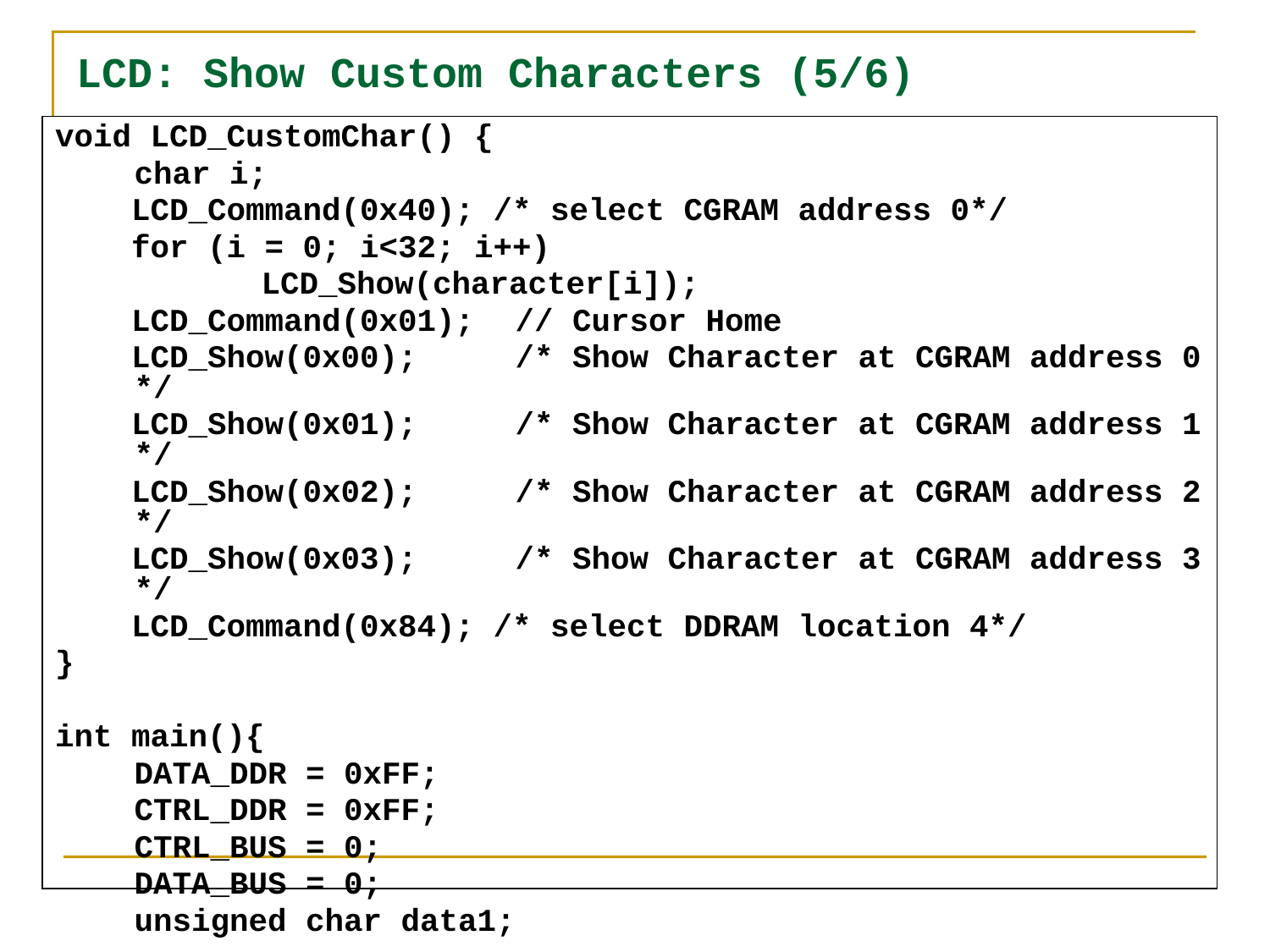

# LCD: Show Custom Characters (5/6)
void LCD_CustomChar() {
  	char i;
    LCD_Command(0x40); /* select CGRAM address 0*/
    for (i = 0; i<32; i++)
		LCD_Show(character[i]);
    LCD_Command(0x01); 	// Cursor Home
    LCD_Show(0x00);	/* Show Character at CGRAM address 0 */
    LCD_Show(0x01);	/* Show Character at CGRAM address 1 */
    LCD_Show(0x02);	/* Show Character at CGRAM address 2 */
    LCD_Show(0x03);	/* Show Character at CGRAM address 3 */
    LCD_Command(0x84); /* select DDRAM location 4*/
}

int main(){
	DATA_DDR = 0xFF;
	CTRL_DDR = 0xFF;
	CTRL_BUS = 0;
	DATA_BUS = 0;
	unsigned char data1;